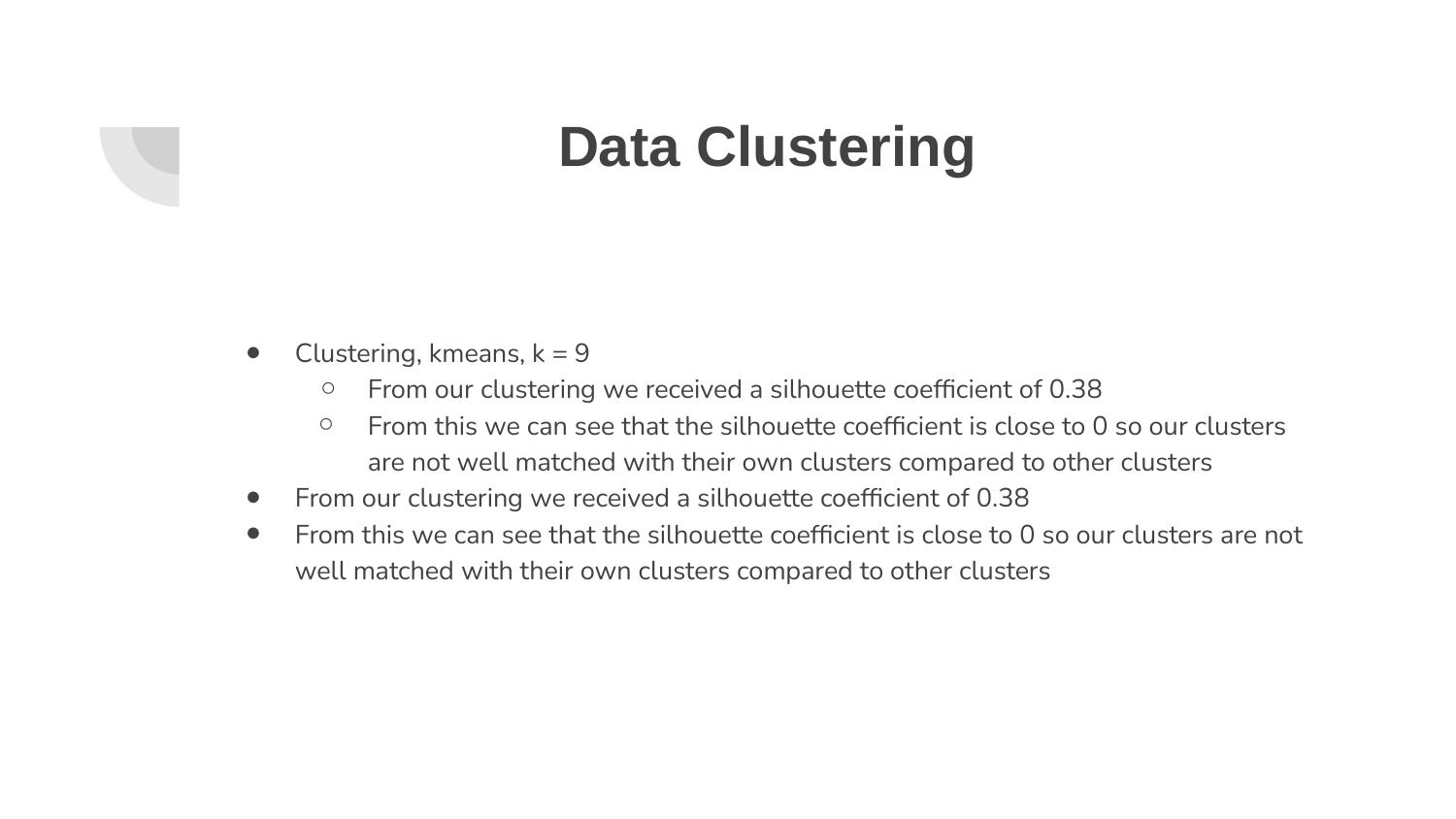

# Data Clustering
Clustering, kmeans, k = 9
From our clustering we received a silhouette coefficient of 0.38
From this we can see that the silhouette coefficient is close to 0 so our clusters are not well matched with their own clusters compared to other clusters
From our clustering we received a silhouette coefficient of 0.38
From this we can see that the silhouette coefficient is close to 0 so our clusters are not well matched with their own clusters compared to other clusters